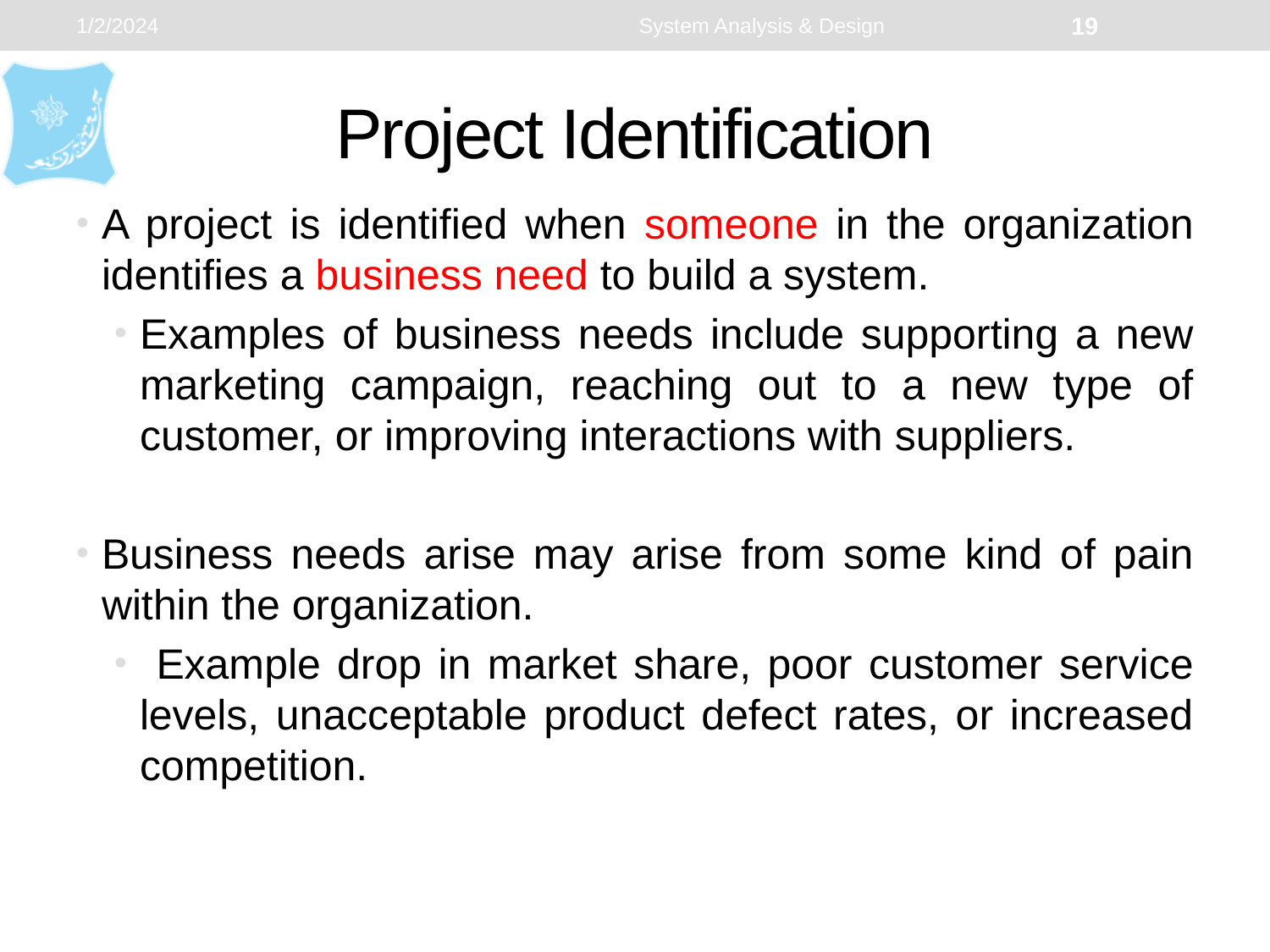

1/2/2024
System Analysis & Design
19
# Project Identification
A project is identified when someone in the organization identifies a business need to build a system.
Examples of business needs include supporting a new marketing campaign, reaching out to a new type of customer, or improving interactions with suppliers.

Business needs arise may arise from some kind of pain within the organization.
 Example drop in market share, poor customer service levels, unacceptable product defect rates, or increased competition.